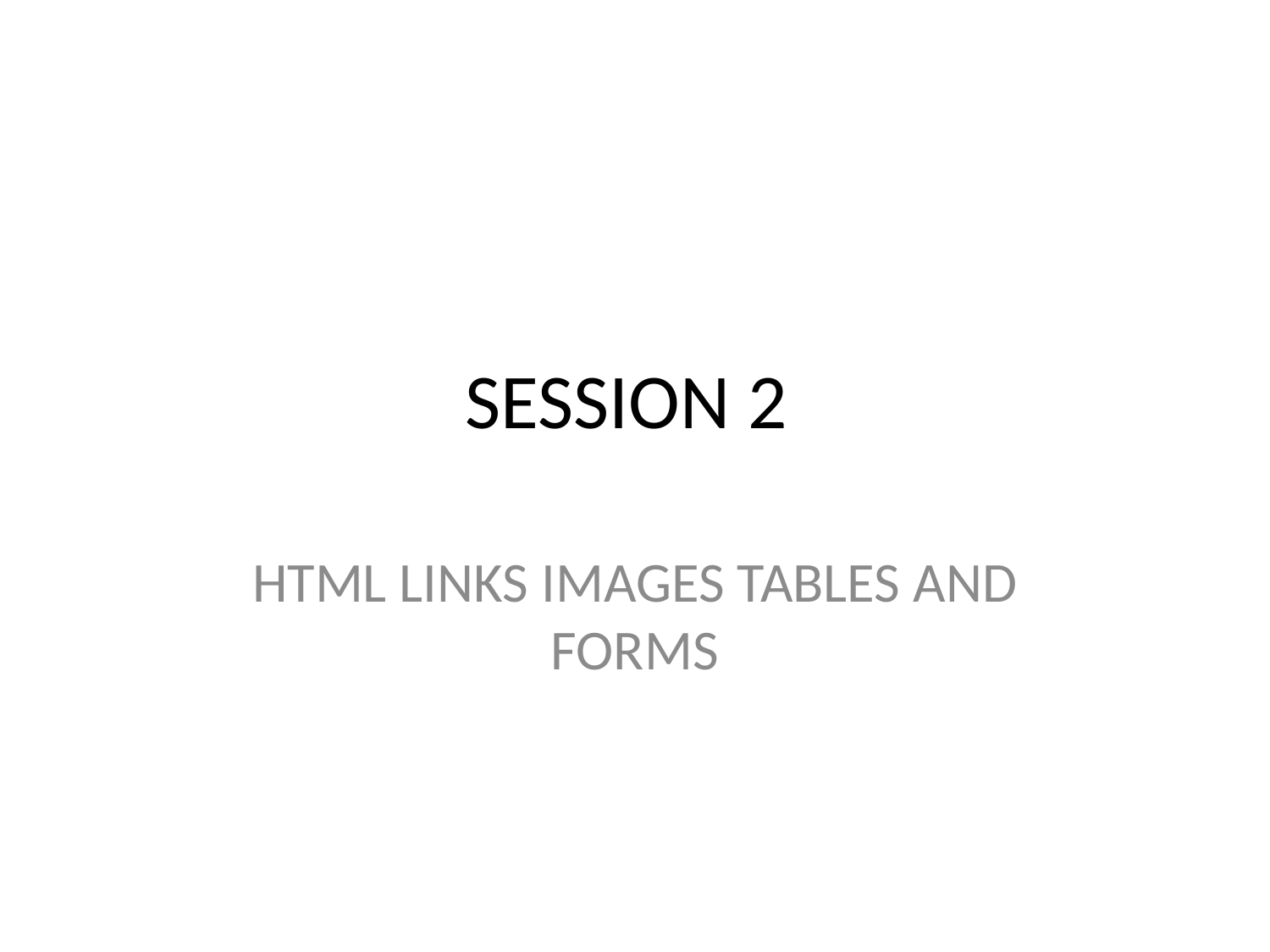

# SESSION 2
HTML LINKS IMAGES TABLES AND FORMS